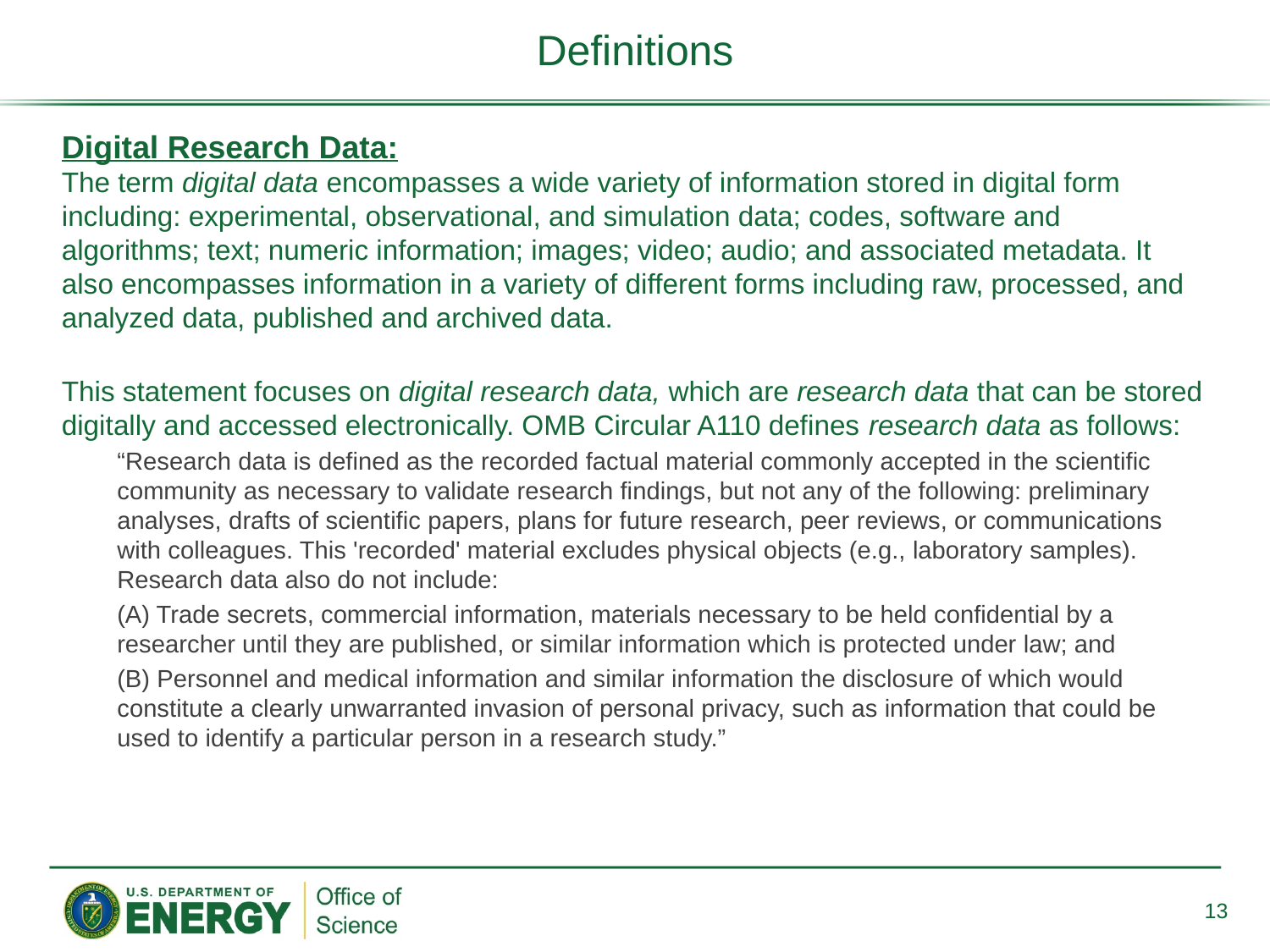

# Definitions
Digital Research Data:
The term digital data encompasses a wide variety of information stored in digital form including: experimental, observational, and simulation data; codes, software and algorithms; text; numeric information; images; video; audio; and associated metadata. It also encompasses information in a variety of different forms including raw, processed, and analyzed data, published and archived data.
This statement focuses on digital research data, which are research data that can be stored digitally and accessed electronically. OMB Circular A110 defines research data as follows:
“Research data is defined as the recorded factual material commonly accepted in the scientific community as necessary to validate research findings, but not any of the following: preliminary analyses, drafts of scientific papers, plans for future research, peer reviews, or communications with colleagues. This 'recorded' material excludes physical objects (e.g., laboratory samples). Research data also do not include:
(A) Trade secrets, commercial information, materials necessary to be held confidential by a researcher until they are published, or similar information which is protected under law; and
(B) Personnel and medical information and similar information the disclosure of which would constitute a clearly unwarranted invasion of personal privacy, such as information that could be used to identify a particular person in a research study.”

13